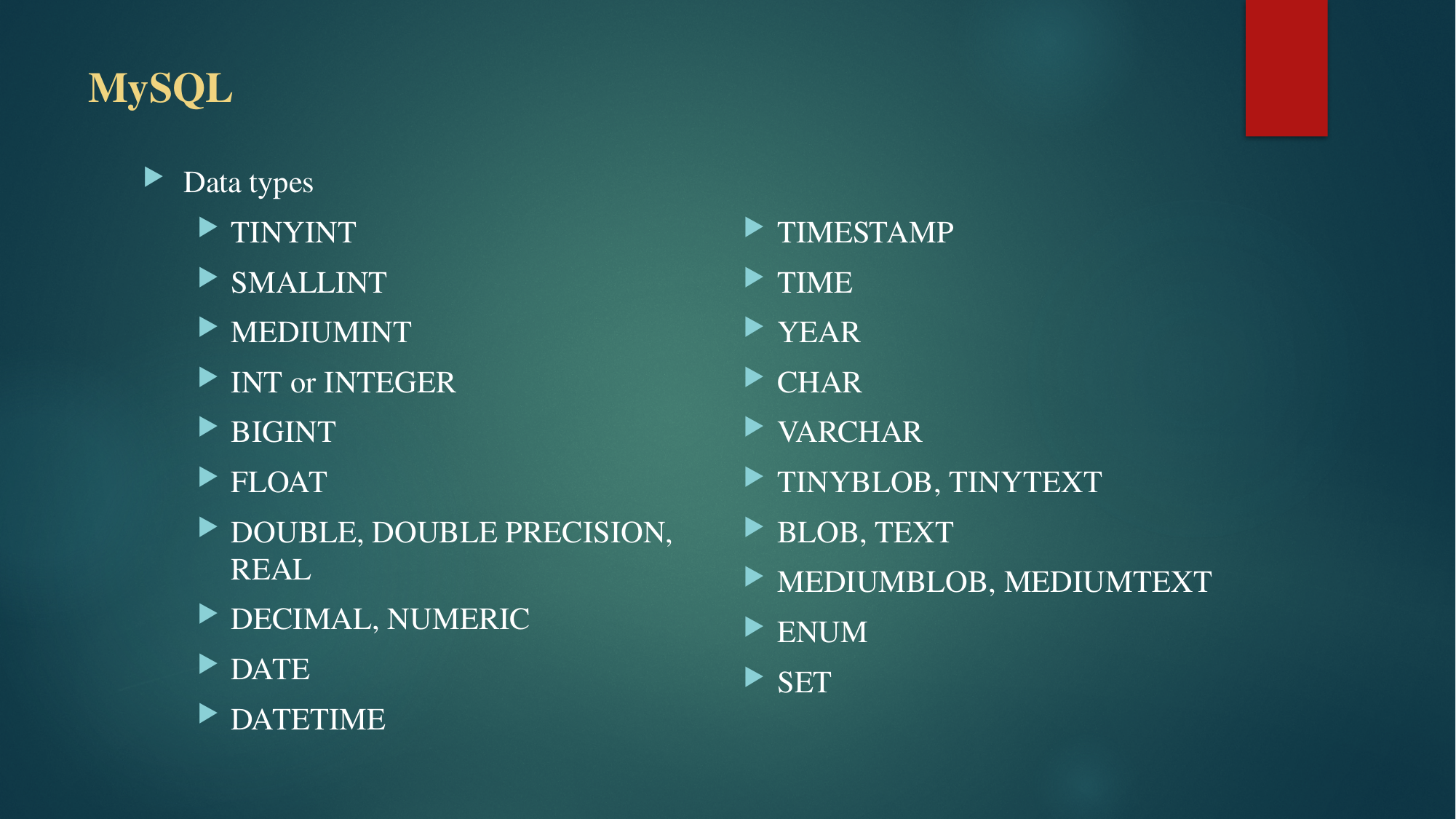

# MySQL
Data types
TINYINT
SMALLINT
MEDIUMINT
INT or INTEGER
BIGINT
FLOAT
DOUBLE, DOUBLE PRECISION, REAL
DECIMAL, NUMERIC
DATE
DATETIME

TIMESTAMP
TIME
YEAR
CHAR
VARCHAR
TINYBLOB, TINYTEXT
BLOB, TEXT
MEDIUMBLOB, MEDIUMTEXT
ENUM
SET